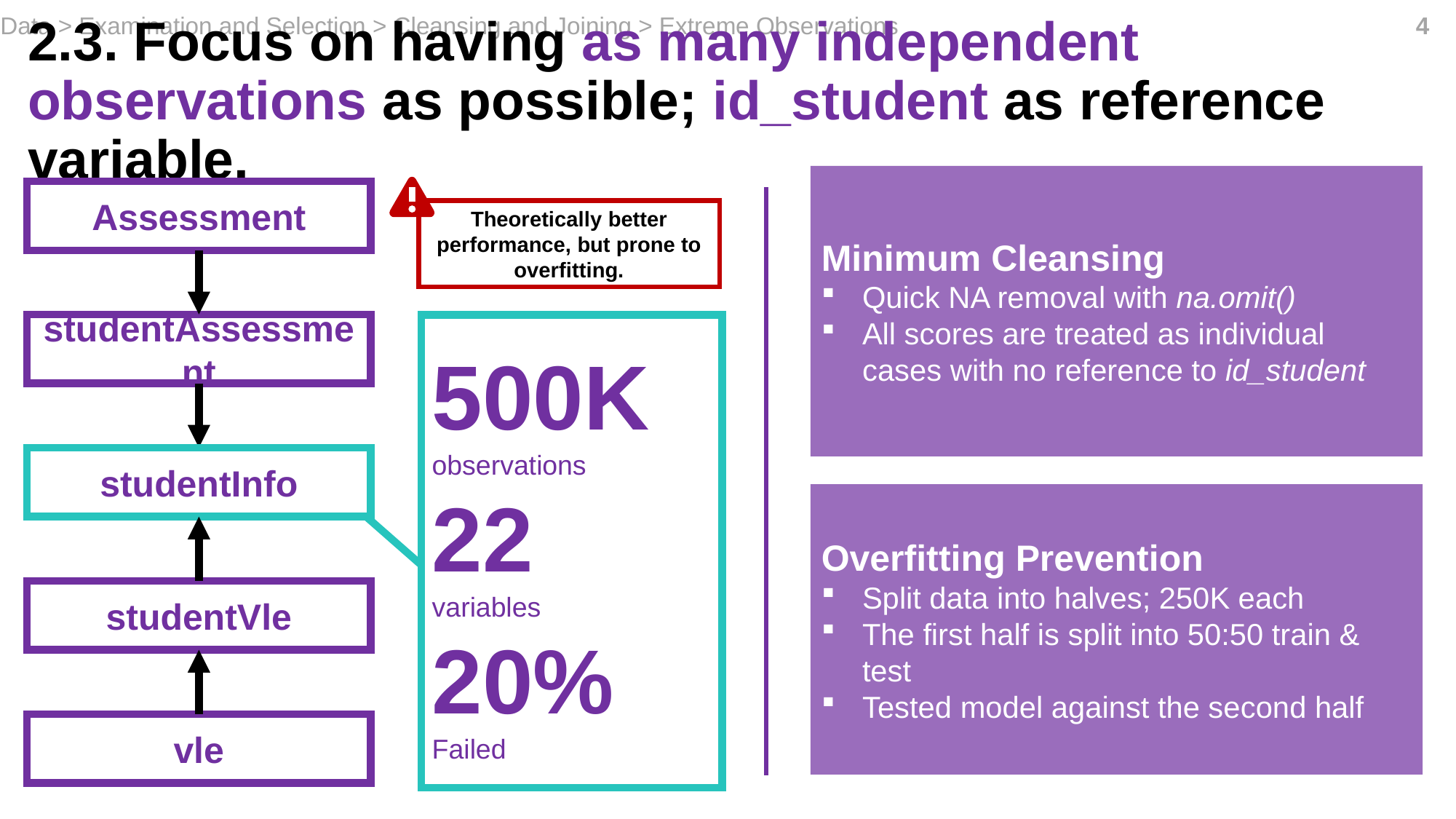

Data > Examination and Selection > Cleansing and Joining > Extreme Observations
4
2.3. Focus on having as many independent observations as possible; id_student as reference variable.
Minimum Cleansing
Quick NA removal with na.omit()
All scores are treated as individual cases with no reference to id_student
Overfitting Prevention
Split data into halves; 250K each
The first half is split into 50:50 train & test
Tested model against the second half

Theoretically better performance, but prone to overfitting.
Assessment
studentAssessment
studentInfo
studentVle
vle
500K
observations
22
variables
20%
Failed